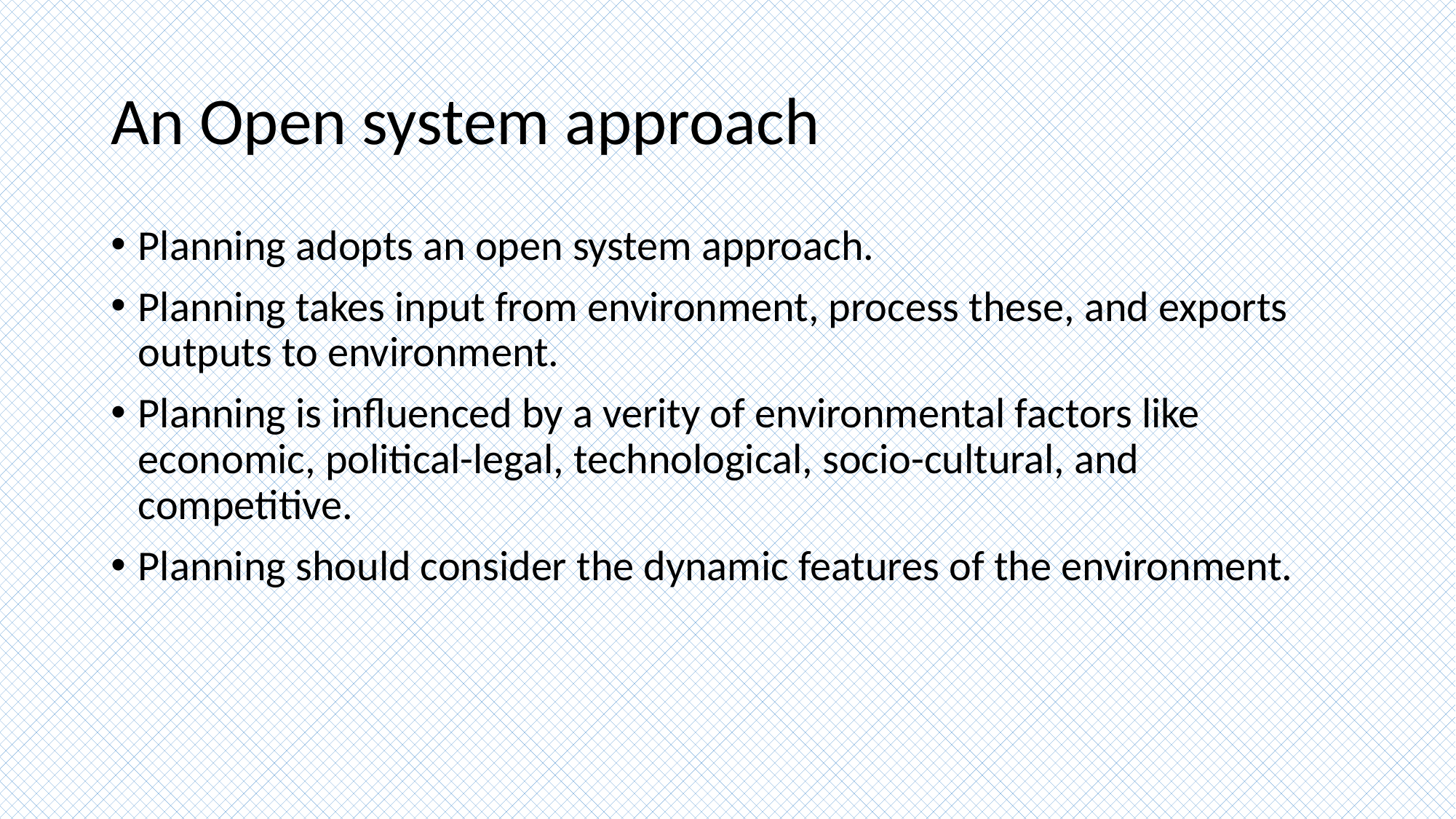

# An Open system approach
Planning adopts an open system approach.
Planning takes input from environment, process these, and exports outputs to environment.
Planning is influenced by a verity of environmental factors like economic, political-legal, technological, socio-cultural, and competitive.
Planning should consider the dynamic features of the environment.